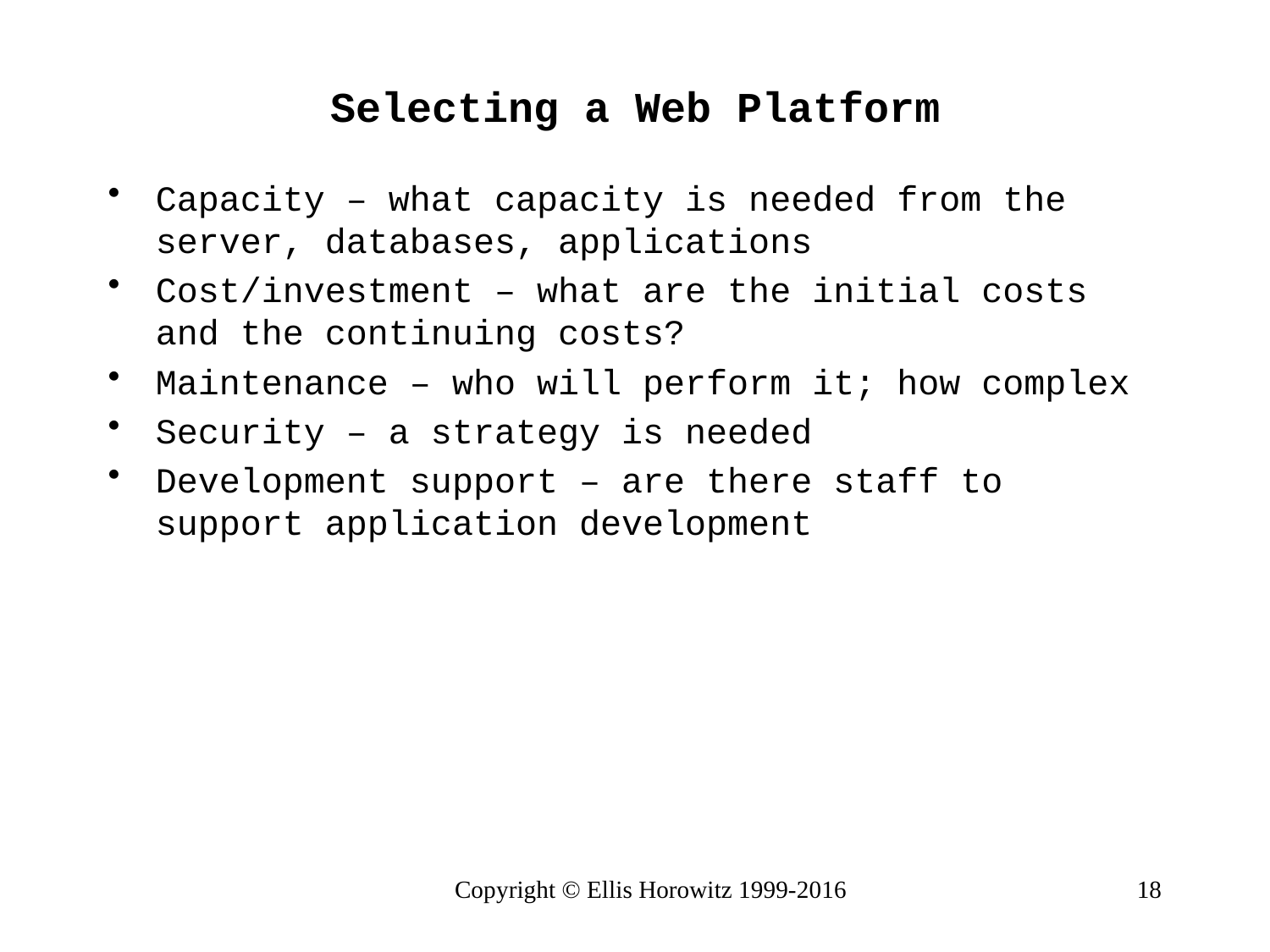

# Selecting a Web Platform
Capacity – what capacity is needed from the server, databases, applications
Cost/investment – what are the initial costs and the continuing costs?
Maintenance – who will perform it; how complex
Security – a strategy is needed
Development support – are there staff to support application development
Copyright © Ellis Horowitz 1999-2016
18